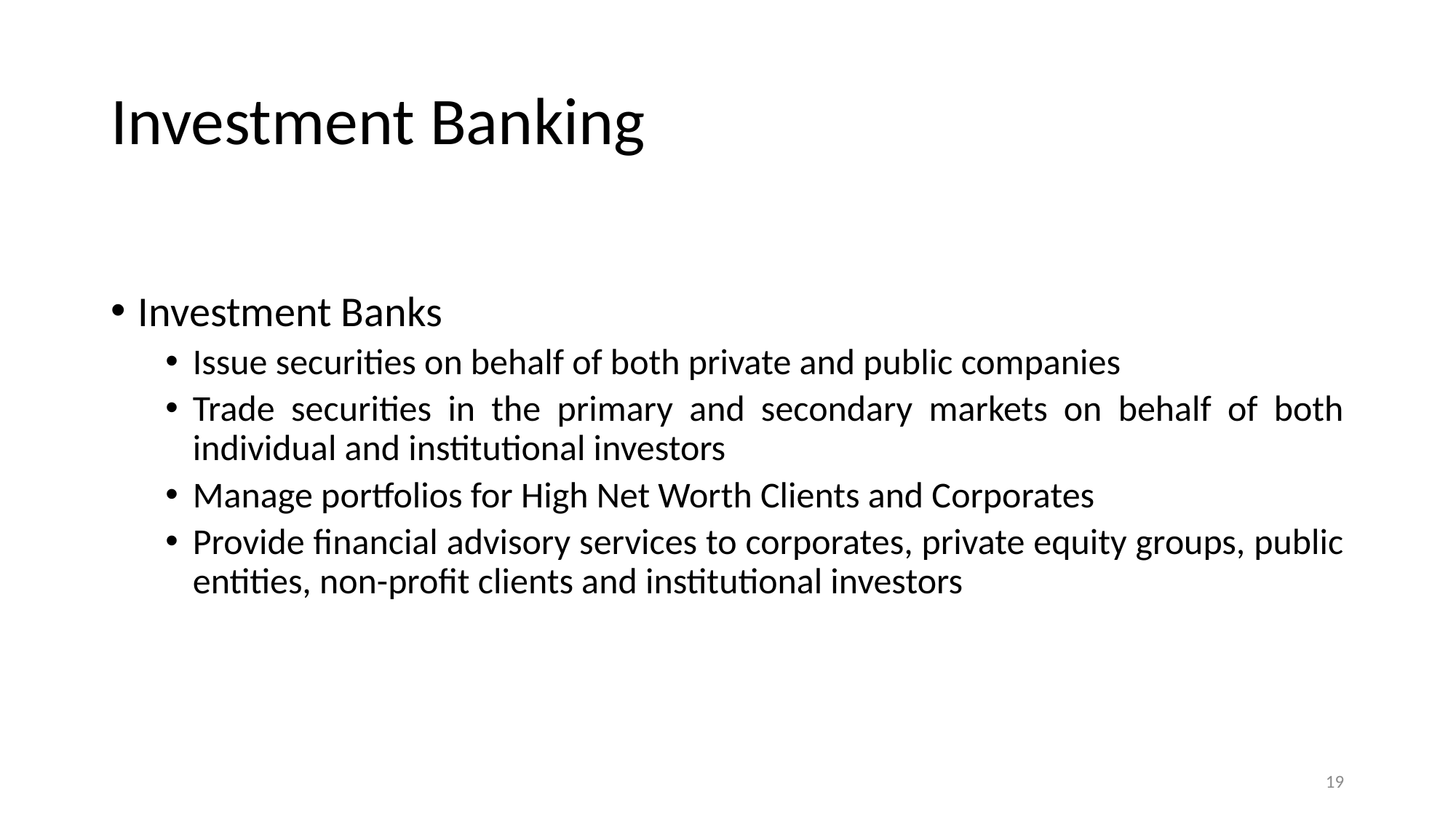

# Investment Banking

Investment Banks
Issue securities on behalf of both private and public companies
Trade securities in the primary and secondary markets on behalf of both individual and institutional investors
Manage portfolios for High Net Worth Clients and Corporates
Provide financial advisory services to corporates, private equity groups, public entities, non-profit clients and institutional investors

19